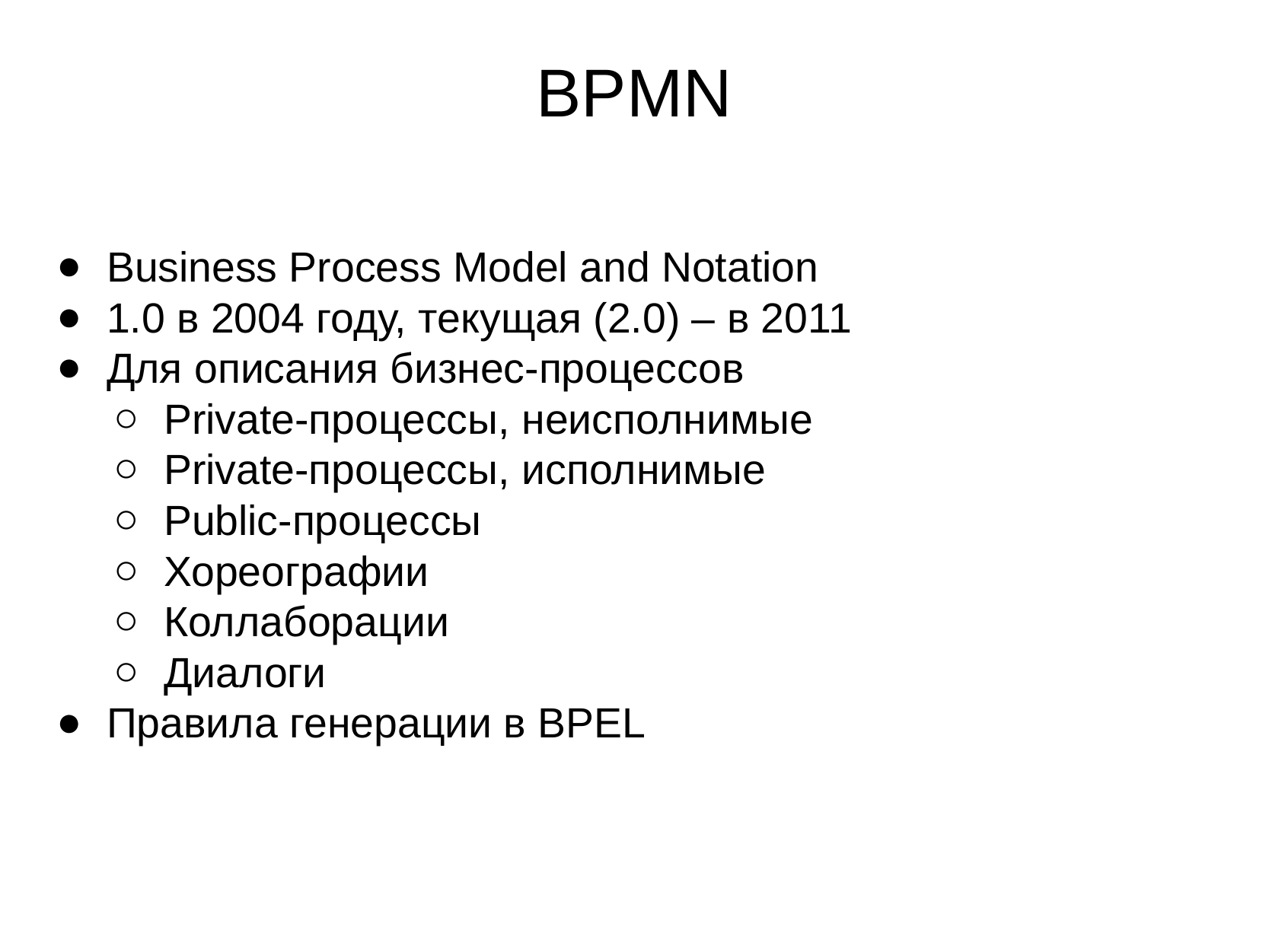

# BPMN
Business Process Model and Notation
1.0 в 2004 году, текущая (2.0) – в 2011
Для описания бизнес-процессов
Private-процессы, неисполнимые
Private-процессы, исполнимые
Public-процессы
Хореографии
Коллаборации
Диалоги
Правила генерации в BPEL